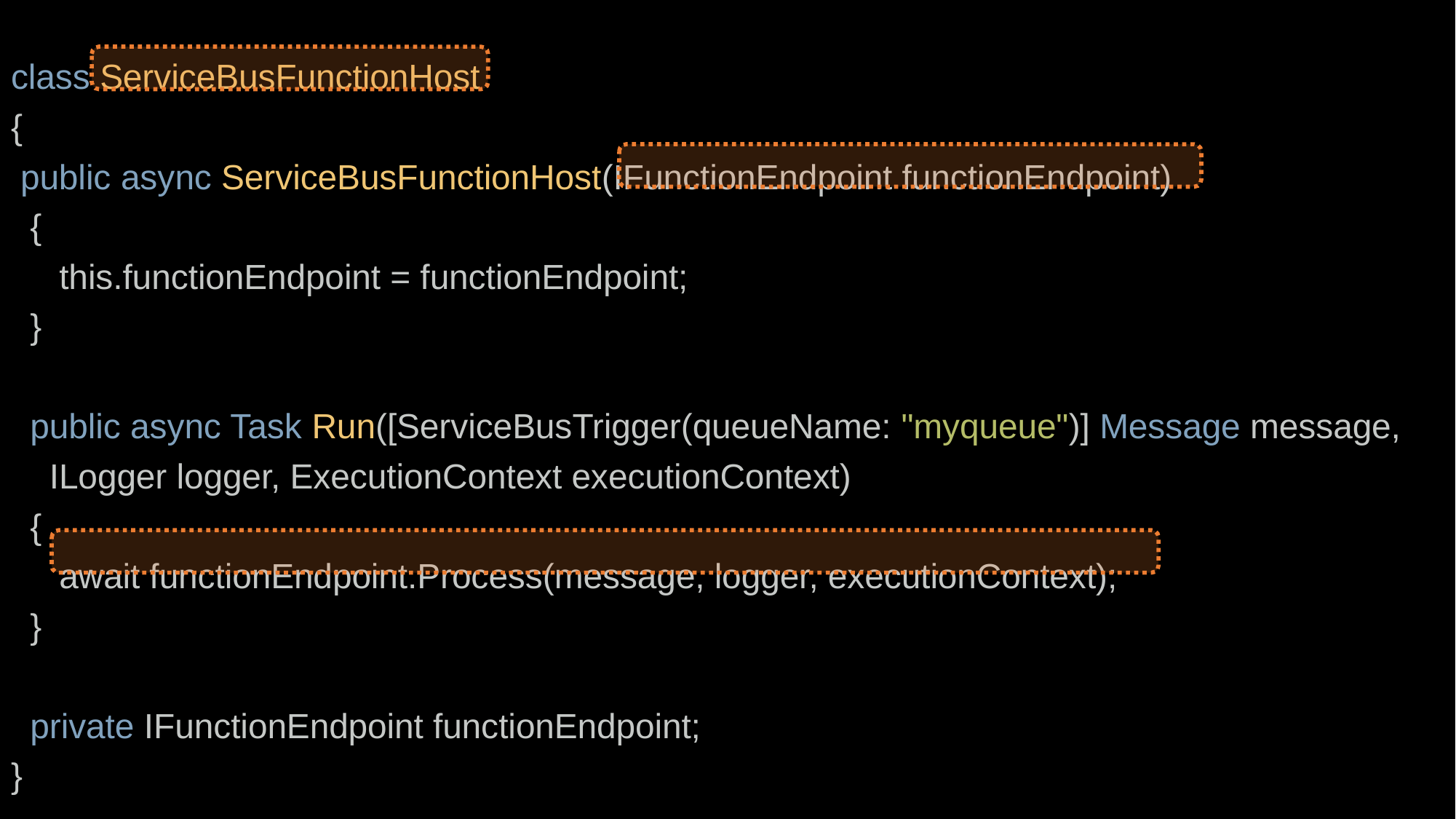

class ServiceBusFunctionHost
{
 public async ServiceBusFunctionHost(IFunctionEndpoint functionEndpoint)
  {
     this.functionEndpoint = functionEndpoint;
  }

  public async Task Run([ServiceBusTrigger(queueName: "myqueue")] Message message,
    ILogger logger, ExecutionContext executionContext)
  {
     await functionEndpoint.Process(message, logger, executionContext);
  }

  private IFunctionEndpoint functionEndpoint;
}